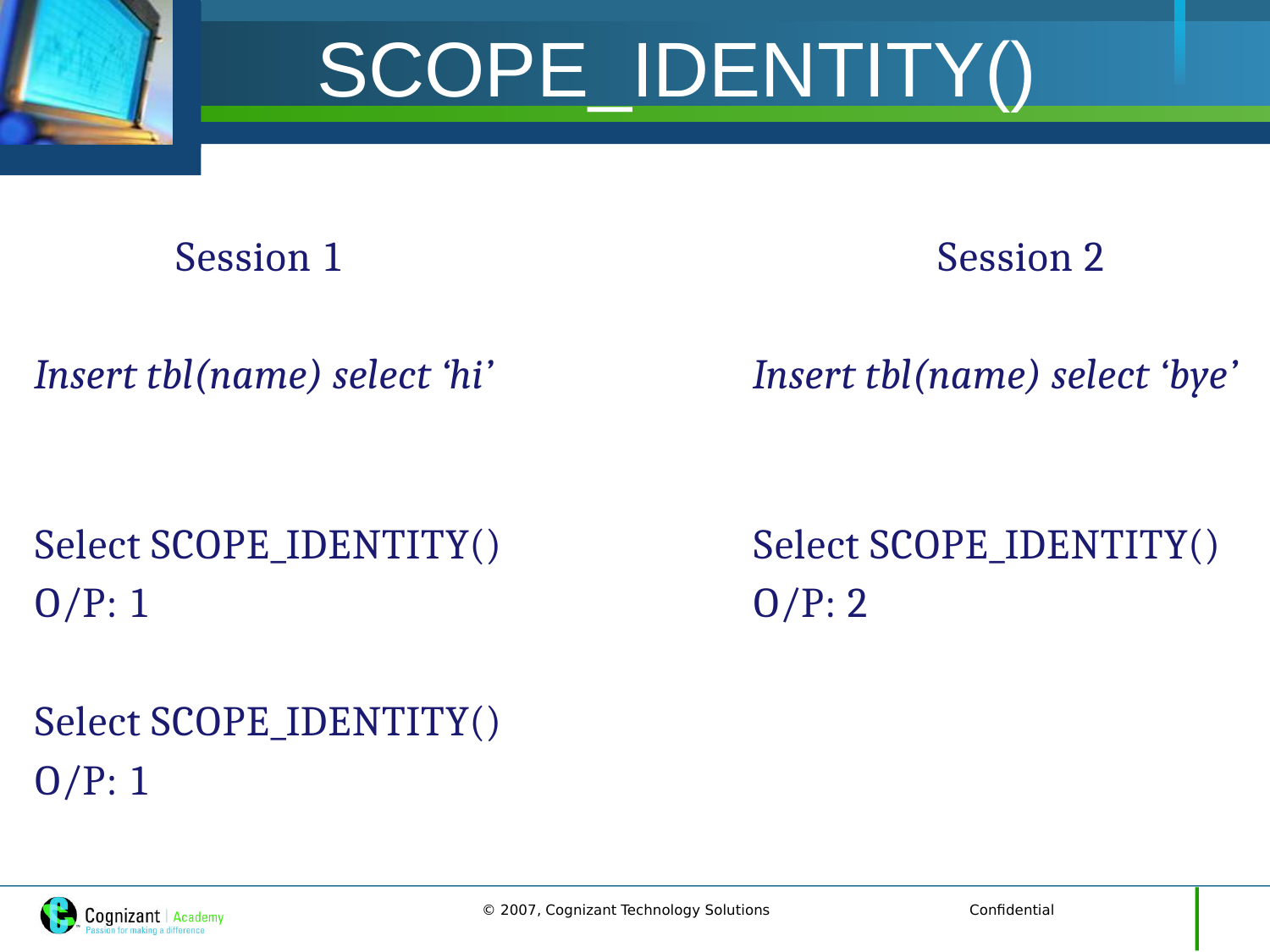

# SCOPE_IDENTITY()
Session 1					Session 2

Insert tbl(name) select ‘hi’ 		         Insert tbl(name) select ‘bye’

Select SCOPE_IDENTITY()		         Select SCOPE_IDENTITY()
O/P: 1 					         O/P: 2

Select SCOPE_IDENTITY()
O/P: 1